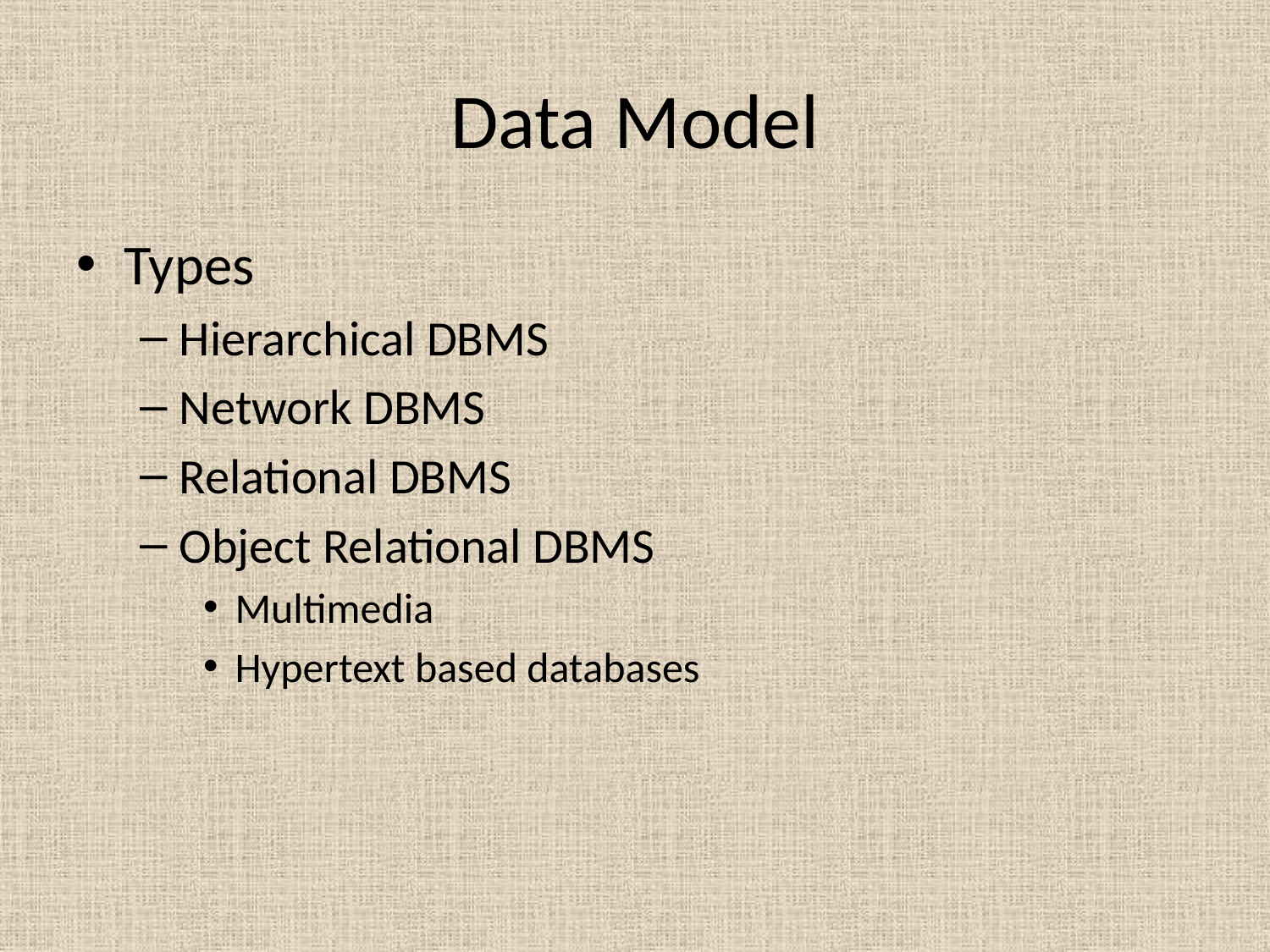

# Data Model
Types
Hierarchical DBMS
Network DBMS
Relational DBMS
Object Relational DBMS
Multimedia
Hypertext based databases